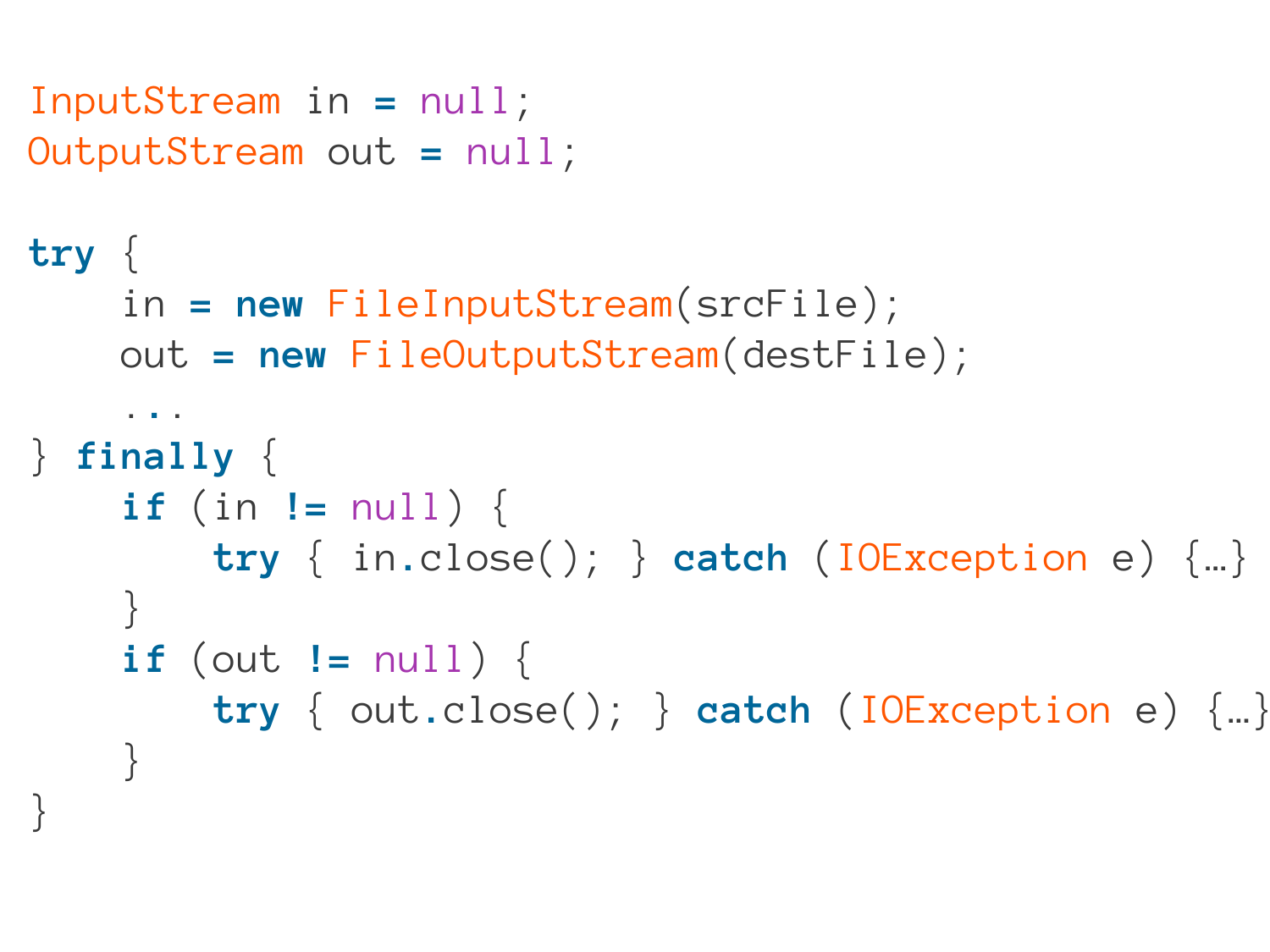

InputStream in = null;
OutputStream out = null;

try {
    in = new FileInputStream(srcFile);
    out = new FileOutputStream(destFile);
    ...
} finally {
    if (in != null) {
        try { in.close(); } catch (IOException e) {…}
    }
    if (out != null) {
        try { out.close(); } catch (IOException e) {…}
    }
}